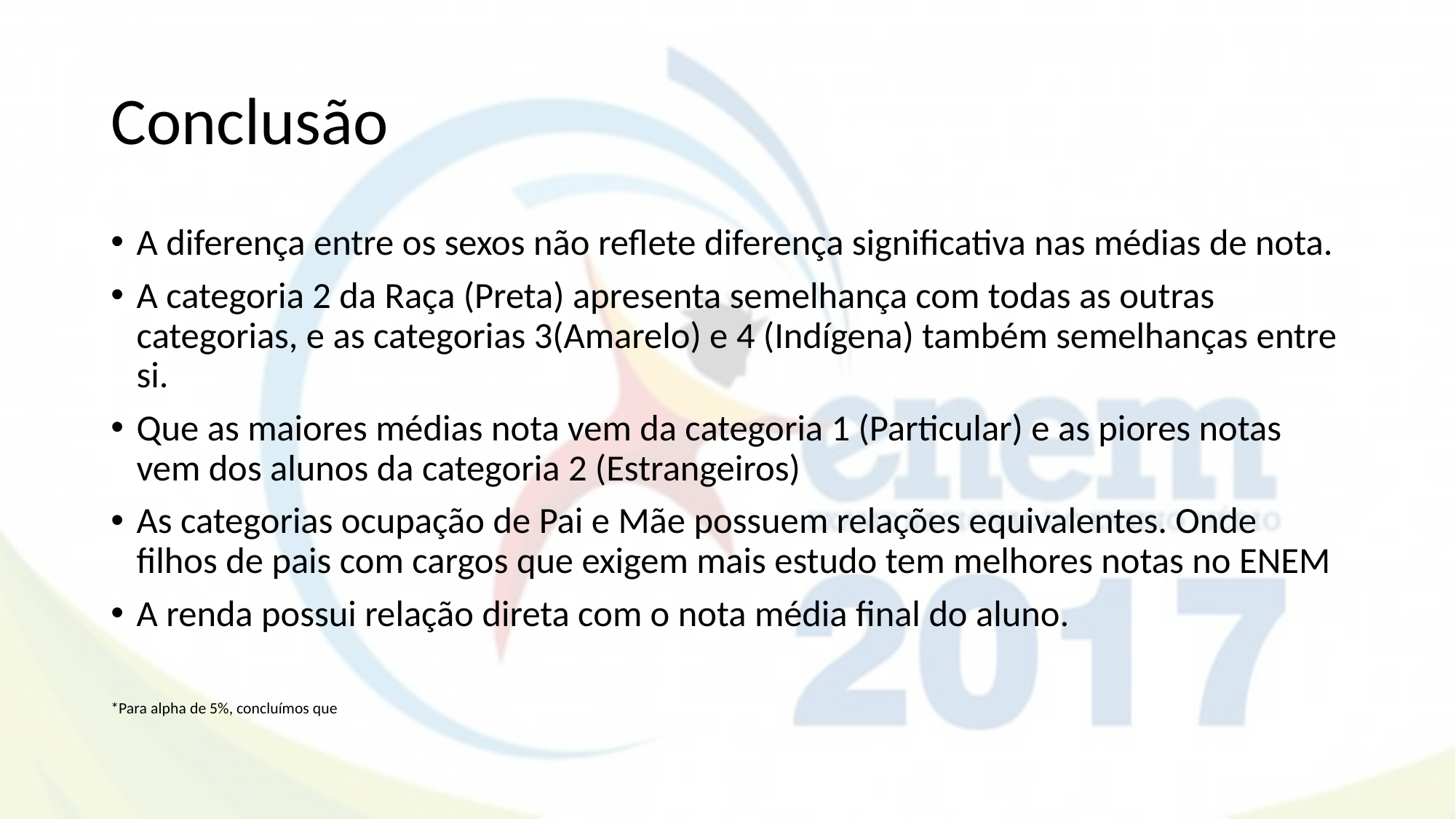

# Conclusão
A diferença entre os sexos não reflete diferença significativa nas médias de nota.
A categoria 2 da Raça (Preta) apresenta semelhança com todas as outras categorias, e as categorias 3(Amarelo) e 4 (Indígena) também semelhanças entre si.
Que as maiores médias nota vem da categoria 1 (Particular) e as piores notas vem dos alunos da categoria 2 (Estrangeiros)
As categorias ocupação de Pai e Mãe possuem relações equivalentes. Onde filhos de pais com cargos que exigem mais estudo tem melhores notas no ENEM
A renda possui relação direta com o nota média final do aluno.

*Para alpha de 5%, concluímos que